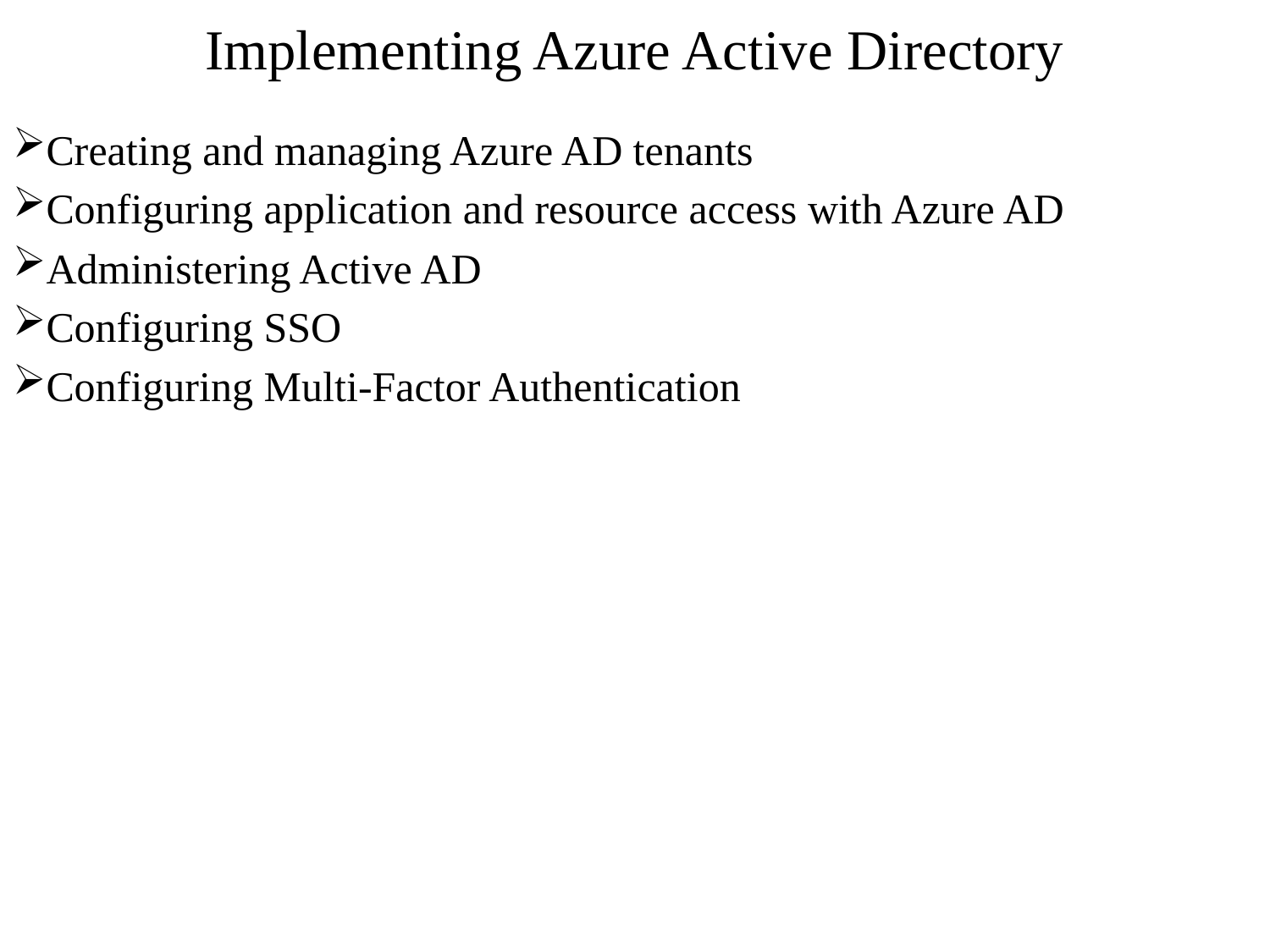

# Implementing Azure Active Directory
Creating and managing Azure AD tenants
Configuring application and resource access with Azure AD
Administering Active AD
Configuring SSO
Configuring Multi-Factor Authentication